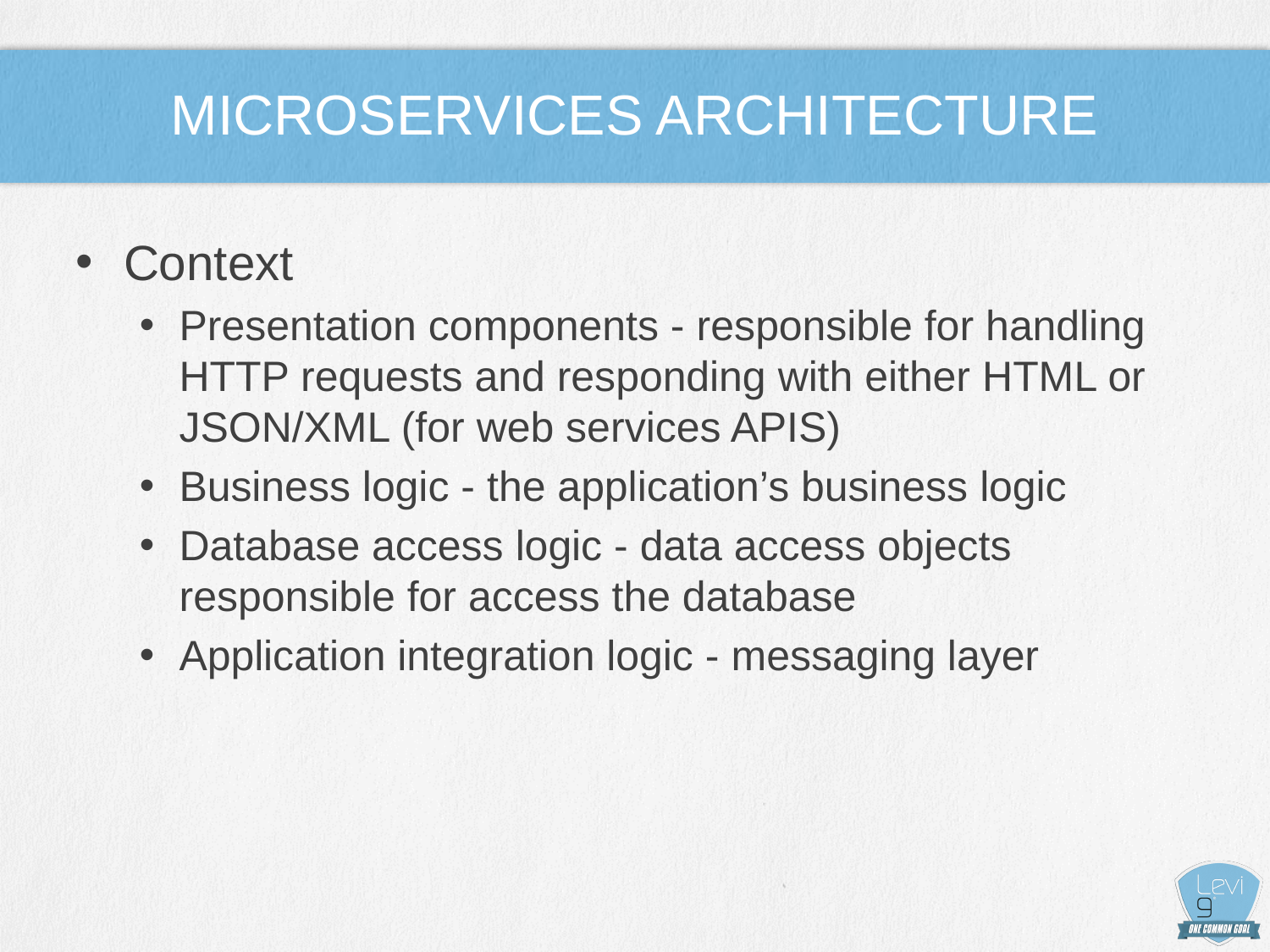

# Microservices Architecture
Context
Presentation components - responsible for handling HTTP requests and responding with either HTML or JSON/XML (for web services APIS)
Business logic - the application’s business logic
Database access logic - data access objects responsible for access the database
Application integration logic - messaging layer